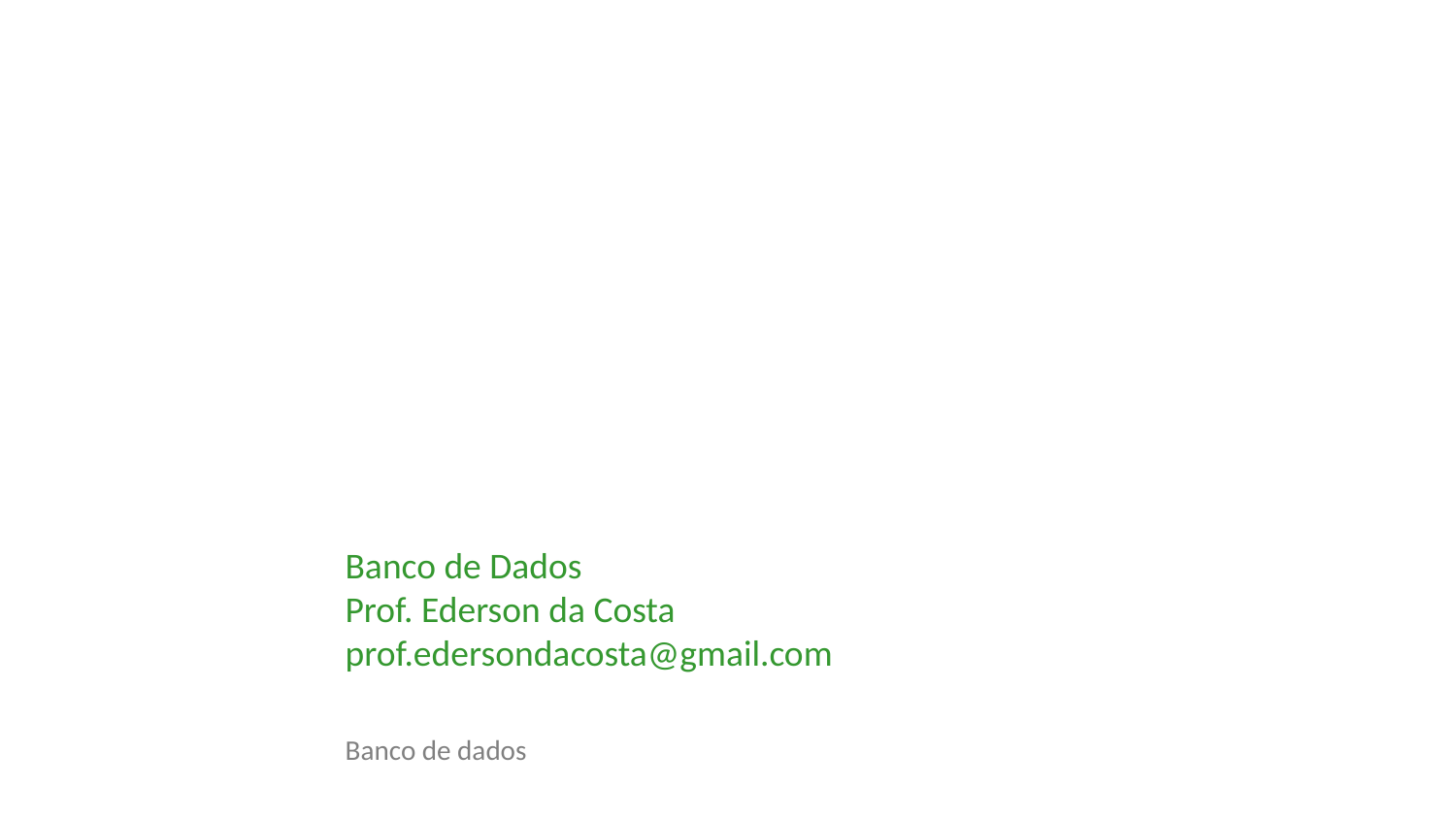

Banco de Dados
Prof. Ederson da Costa
prof.edersondacosta@gmail.com
Banco de dados